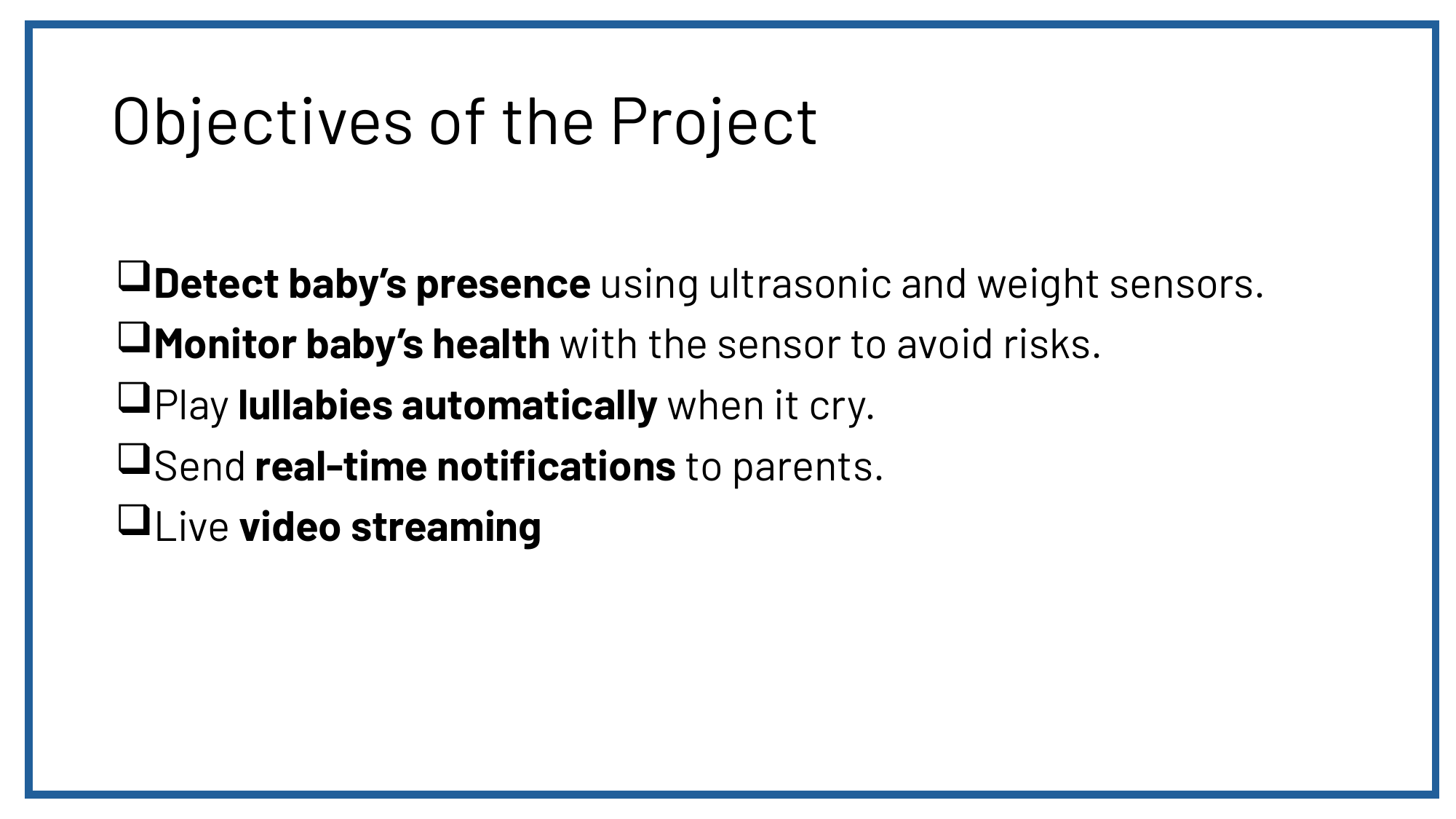

# Objectives of the Project
Detect baby’s presence using ultrasonic and weight sensors.
Monitor baby’s health with the sensor to avoid risks.
Play lullabies automatically when it cry.
Send real-time notifications to parents.
Live video streaming